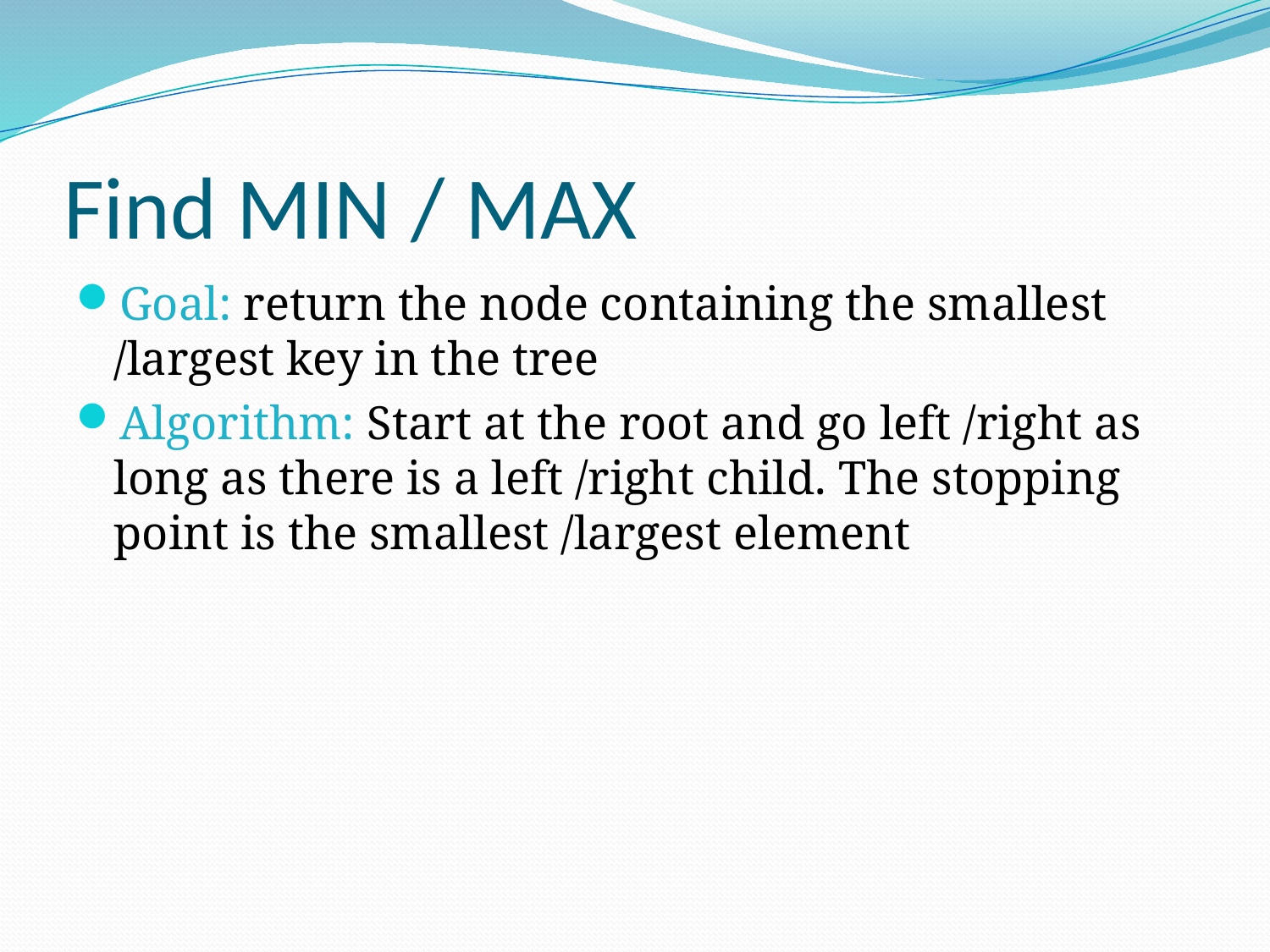

# Find MIN / MAX
Goal: return the node containing the smallest /largest key in the tree
Algorithm: Start at the root and go left /right as long as there is a left /right child. The stopping point is the smallest /largest element